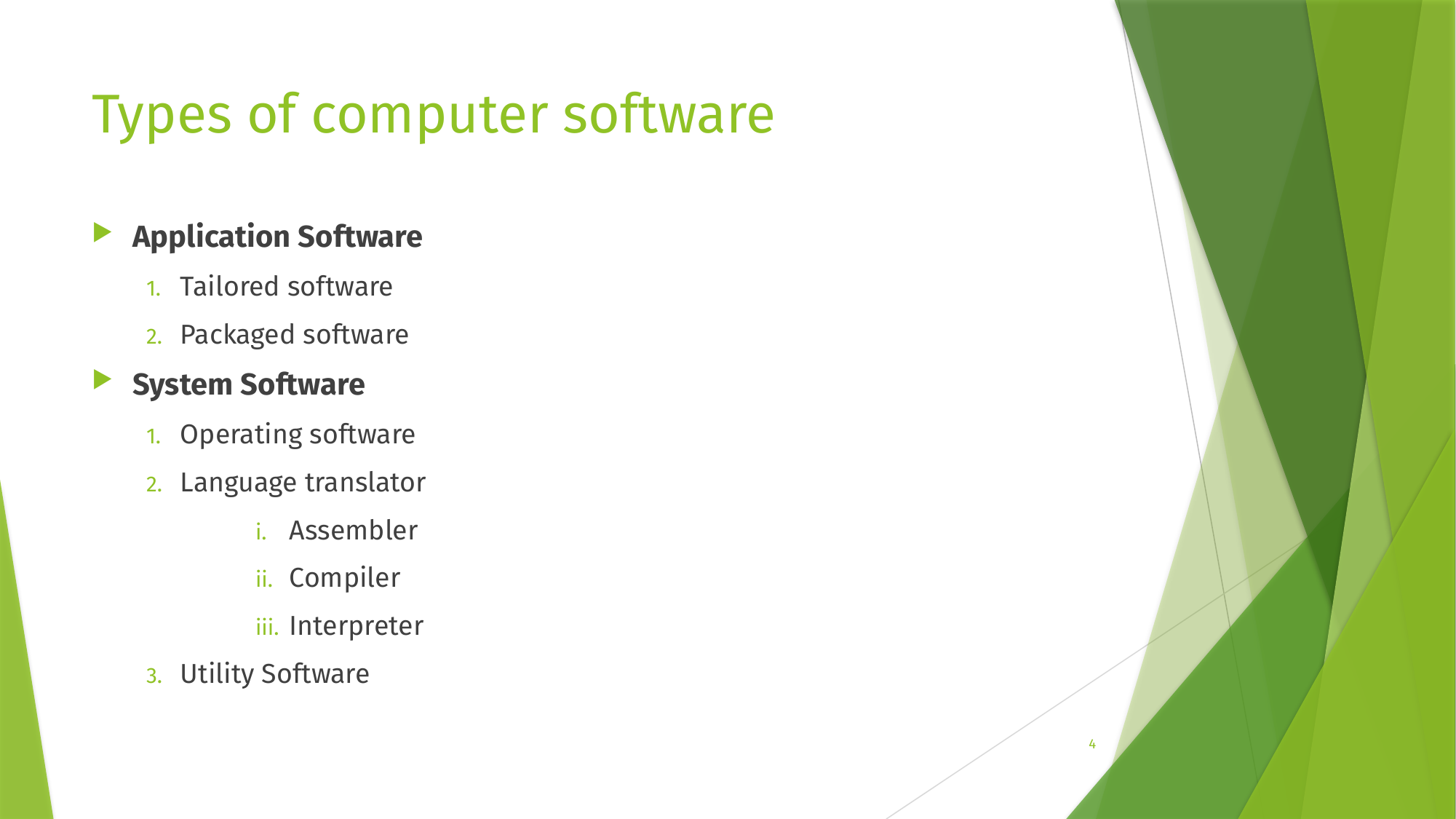

# Types of computer software
Application Software
Tailored software
Packaged software
System Software
Operating software
Language translator
Assembler
Compiler
Interpreter
Utility Software

4